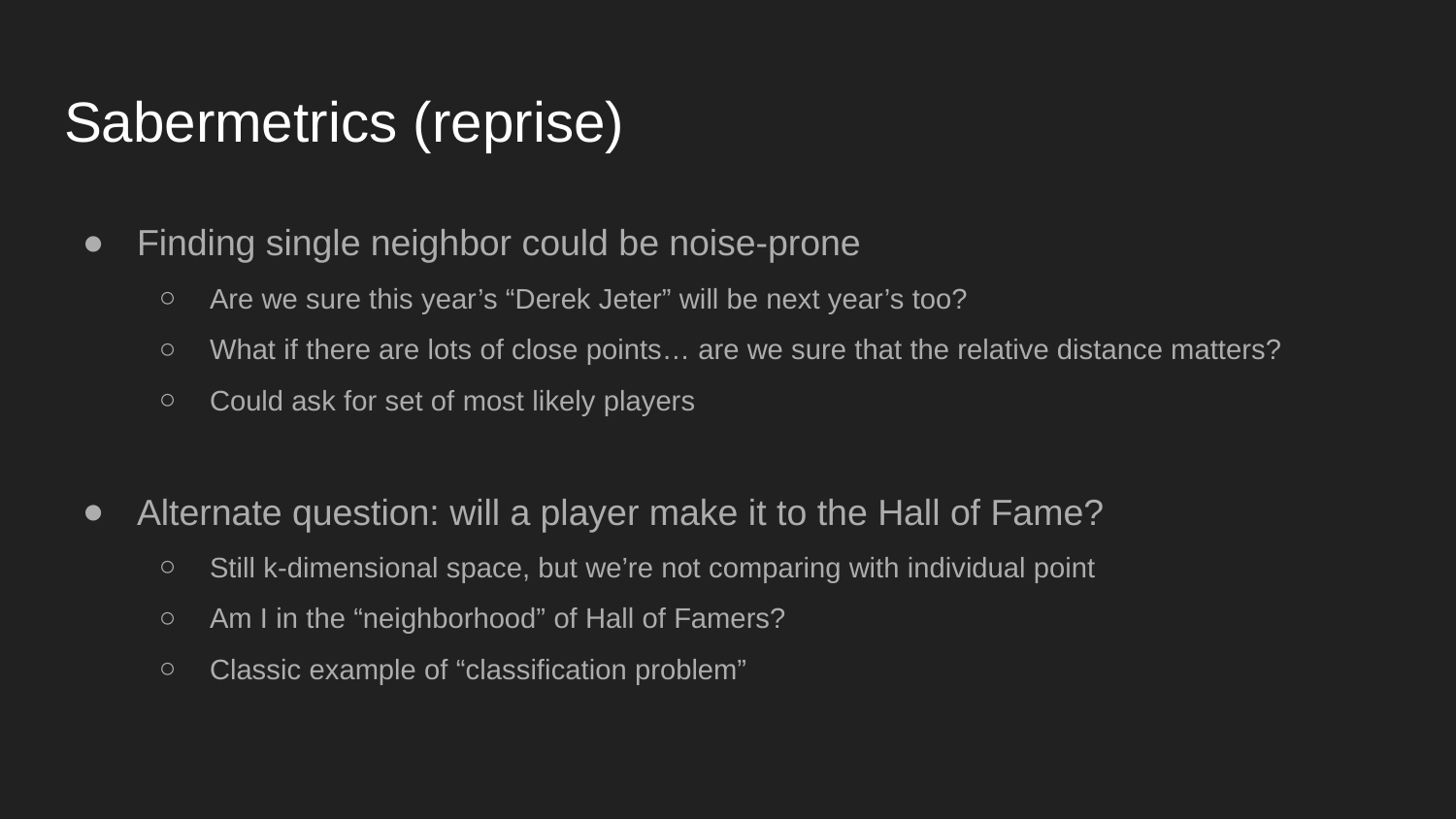

# Sabermetrics (reprise)
Finding single neighbor could be noise-prone
Are we sure this year’s “Derek Jeter” will be next year’s too?
What if there are lots of close points… are we sure that the relative distance matters?
Could ask for set of most likely players
Alternate question: will a player make it to the Hall of Fame?
Still k-dimensional space, but we’re not comparing with individual point
Am I in the “neighborhood” of Hall of Famers?
Classic example of “classification problem”